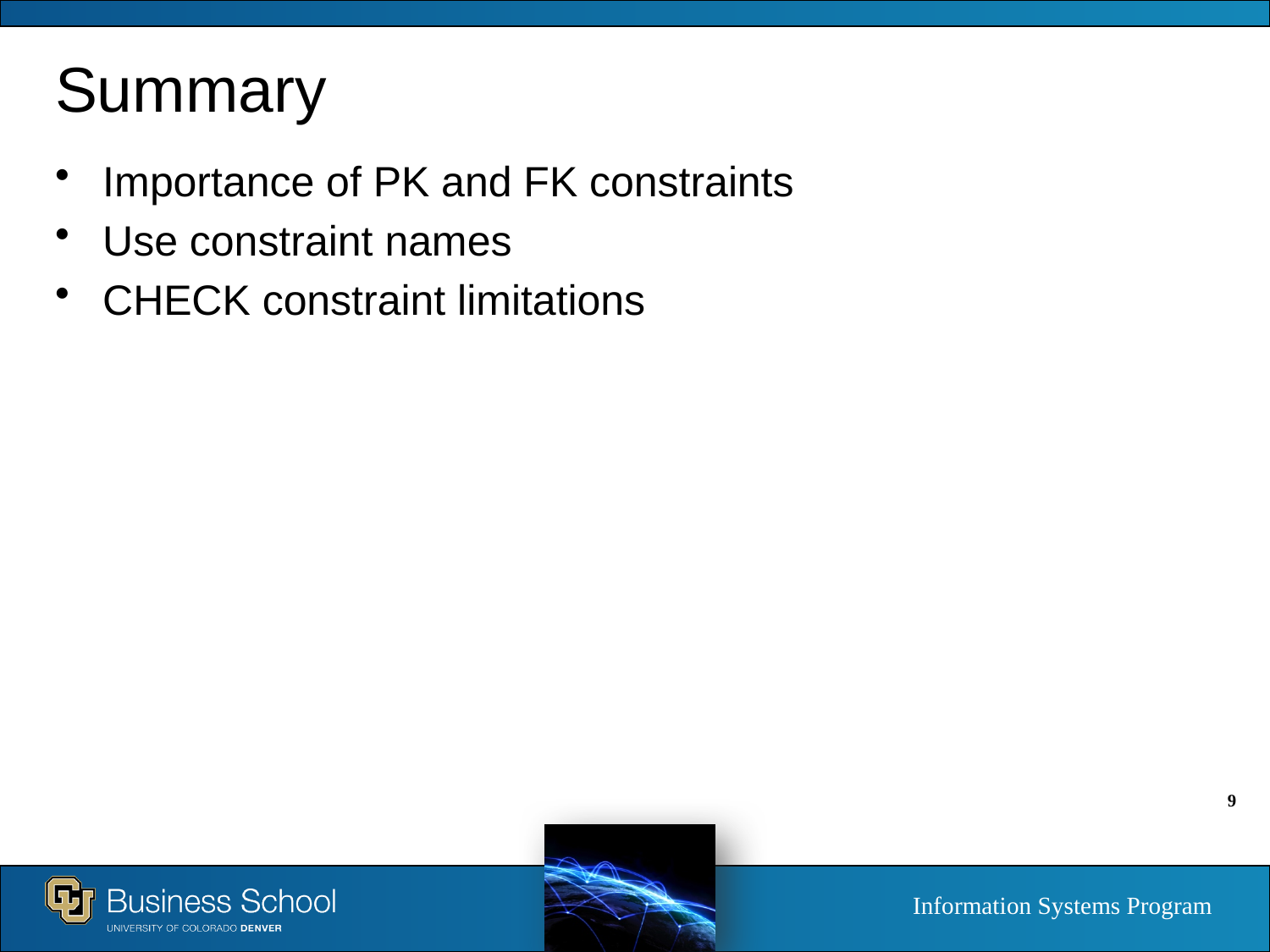

# Summary
Importance of PK and FK constraints
Use constraint names
CHECK constraint limitations